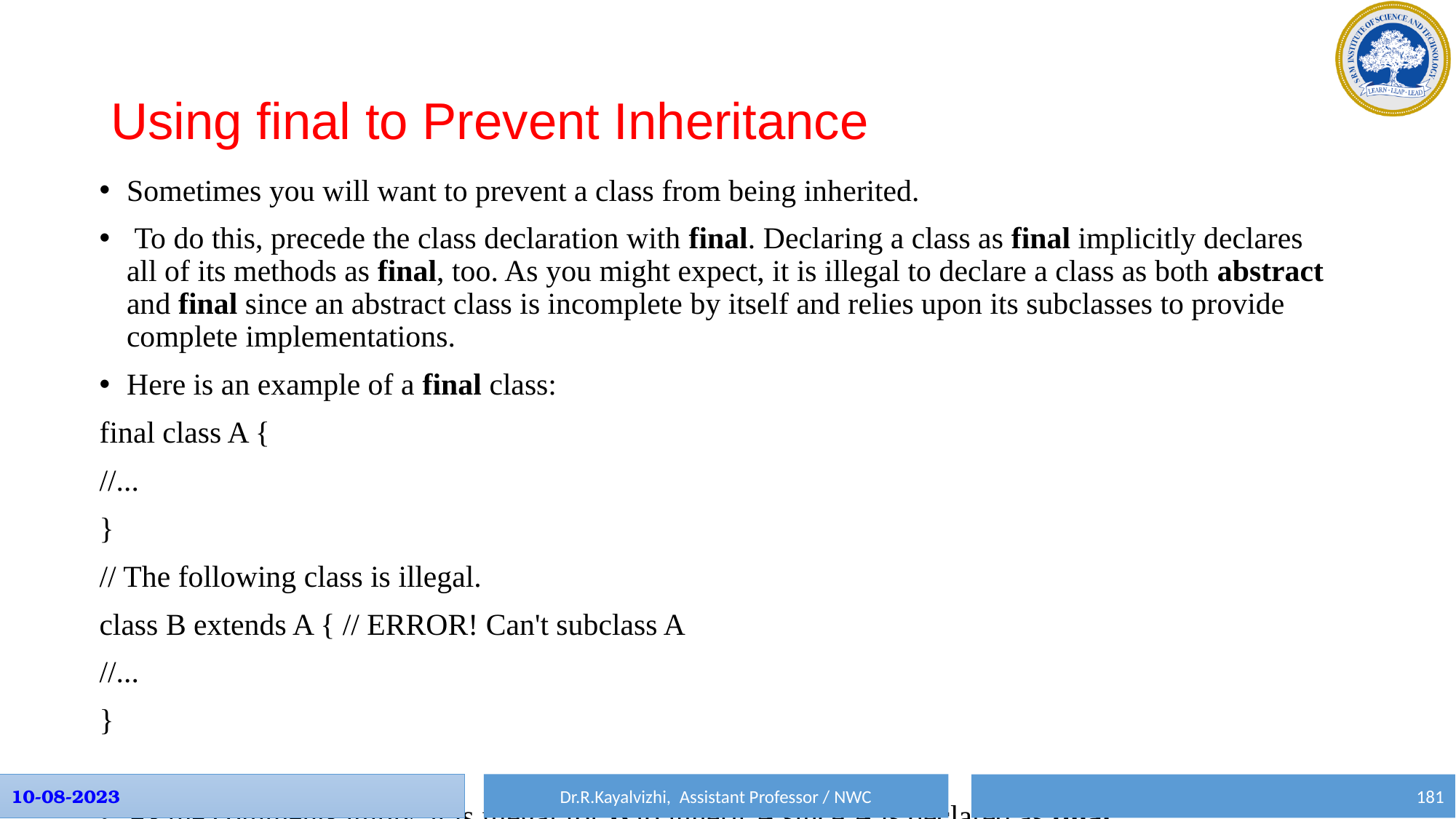

# Using final to Prevent Inheritance
Sometimes you will want to prevent a class from being inherited.
 To do this, precede the class declaration with final. Declaring a class as final implicitly declares all of its methods as final, too. As you might expect, it is illegal to declare a class as both abstract and final since an abstract class is incomplete by itself and relies upon its subclasses to provide complete implementations.
Here is an example of a final class:
final class A {
//...
}
// The following class is illegal.
class B extends A { // ERROR! Can't subclass A
//...
}

As the comments imply, it is illegal for B to inherit A since A is declared as final.
Dr.R.Kayalvizhi,  Assistant Professor / NWC
10-08-2023
181